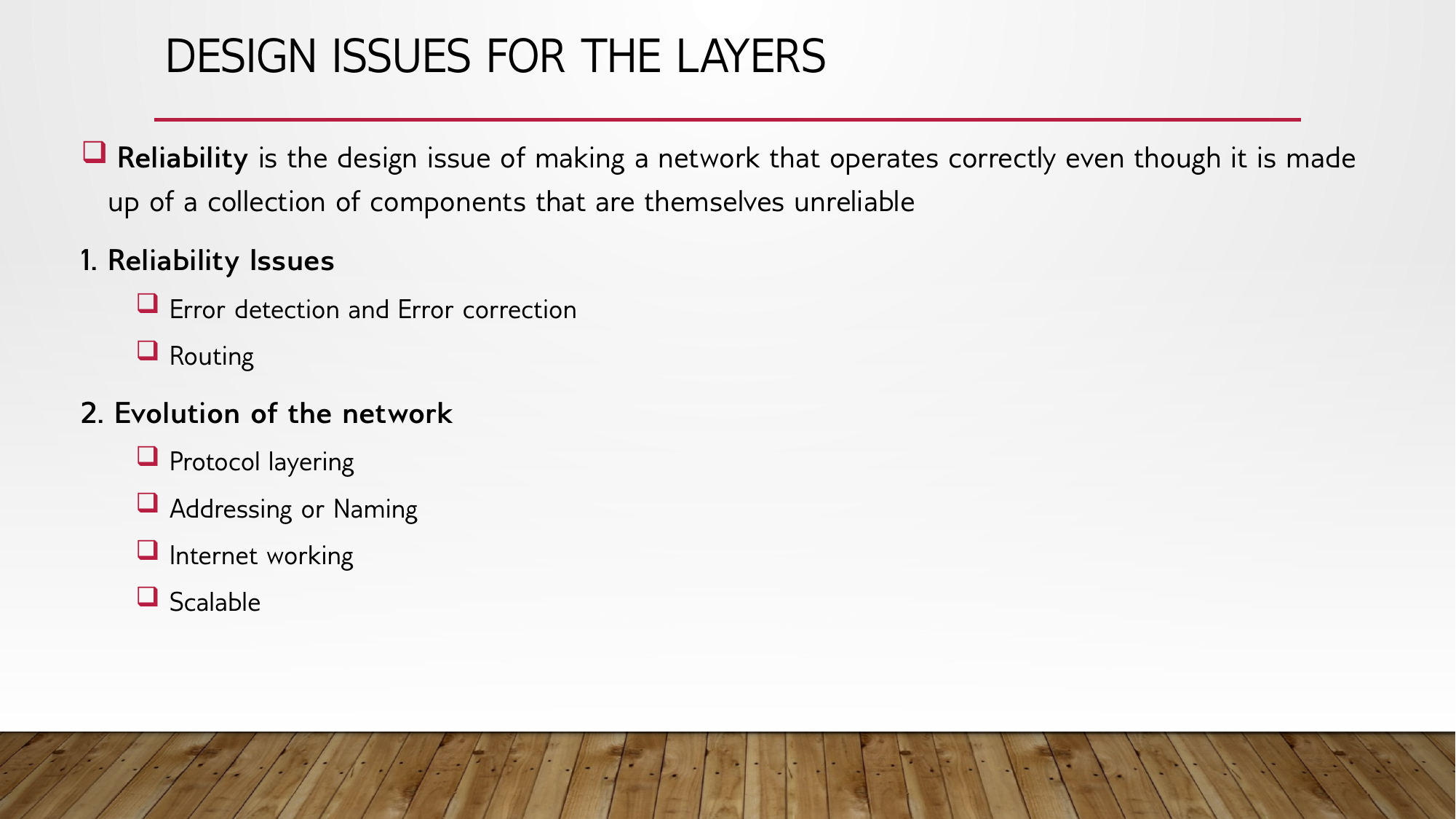

# Design Issues for the Layers
 Reliability is the design issue of making a network that operates correctly even though it is made up of a collection of components that are themselves unreliable
1. Reliability Issues
Error detection and Error correction
Routing
2. Evolution of the network
Protocol layering
Addressing or Naming
Internet working
Scalable